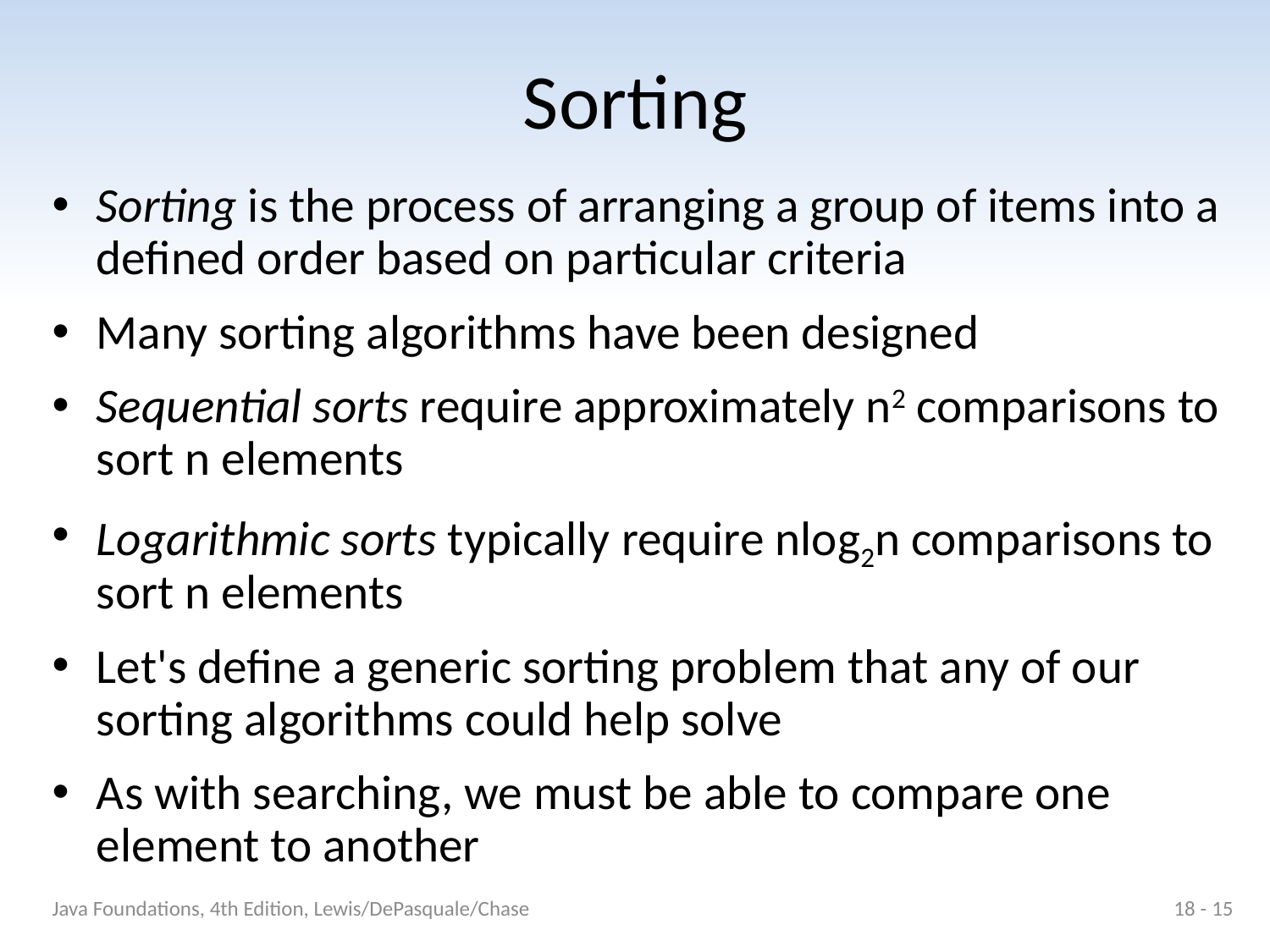

# Sorting
Sorting is the process of arranging a group of items into a defined order based on particular criteria
Many sorting algorithms have been designed
Sequential sorts require approximately n2 comparisons to sort n elements
Logarithmic sorts typically require nlog2n comparisons to sort n elements
Let's define a generic sorting problem that any of our sorting algorithms could help solve
As with searching, we must be able to compare one element to another
Java Foundations, 4th Edition, Lewis/DePasquale/Chase
18 - 15